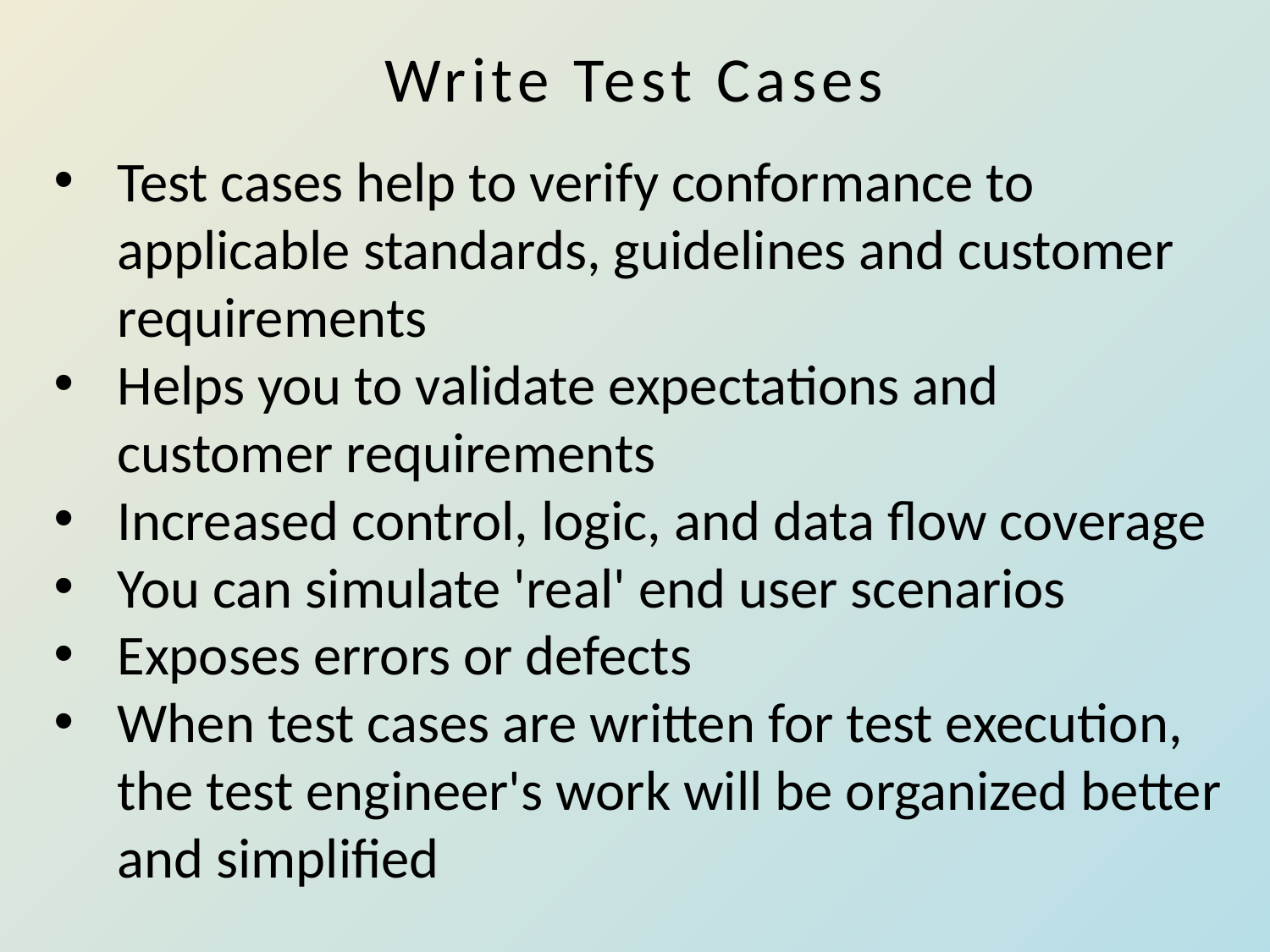

# Write Test Cases
Test cases help to verify conformance to applicable standards, guidelines and customer requirements
Helps you to validate expectations and customer requirements
Increased control, logic, and data flow coverage
You can simulate 'real' end user scenarios
Exposes errors or defects
When test cases are written for test execution, the test engineer's work will be organized better and simplified